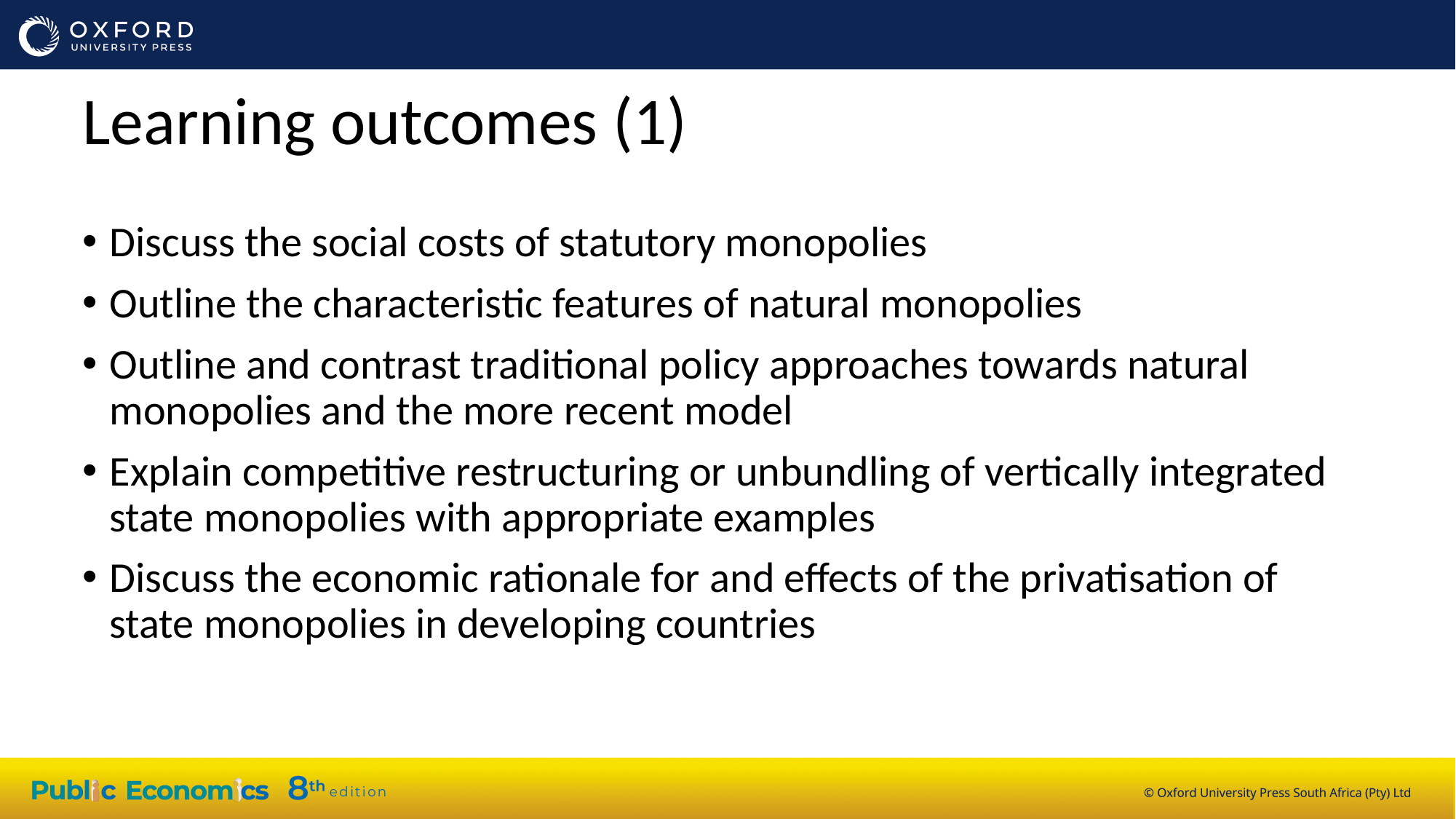

Learning outcomes (1)
Discuss the social costs of statutory monopolies
Outline the characteristic features of natural monopolies
Outline and contrast traditional policy approaches towards natural monopolies and the more recent model
Explain competitive restructuring or unbundling of vertically integrated state monopolies with appropriate examples
Discuss the economic rationale for and effects of the privatisation of state monopolies in developing countries